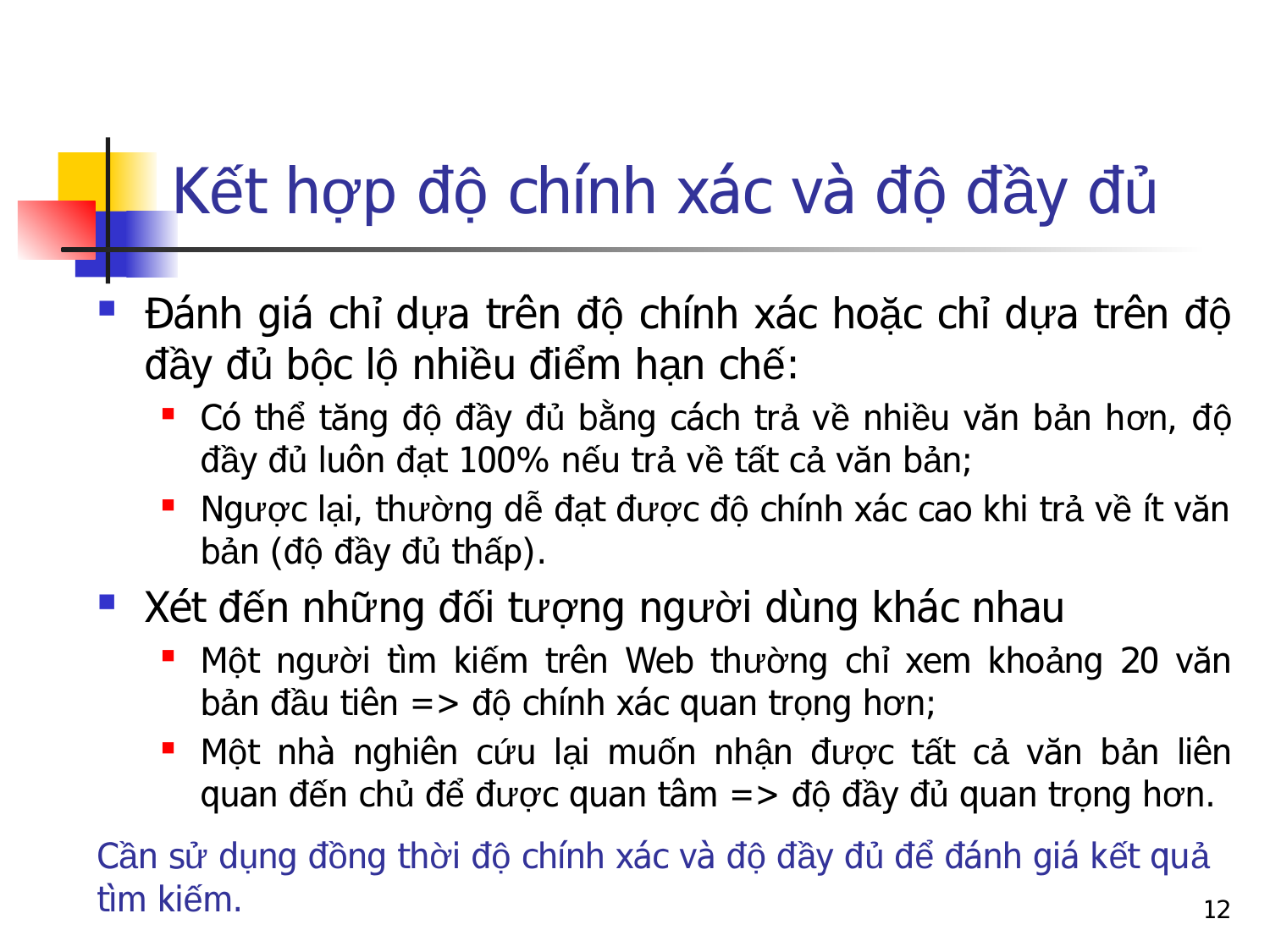

# Kết hợp độ chính xác và độ đầy đủ
Đánh giá chỉ dựa trên độ chính xác hoặc chỉ dựa trên độ đầy đủ bộc lộ nhiều điểm hạn chế:
Có thể tăng độ đầy đủ bằng cách trả về nhiều văn bản hơn, độ đầy đủ luôn đạt 100% nếu trả về tất cả văn bản;
Ngược lại, thường dễ đạt được độ chính xác cao khi trả về ít văn bản (độ đầy đủ thấp).
Xét đến những đối tượng người dùng khác nhau
Một người tìm kiếm trên Web thường chỉ xem khoảng 20 văn bản đầu tiên => độ chính xác quan trọng hơn;
Một nhà nghiên cứu lại muốn nhận được tất cả văn bản liên quan đến chủ để được quan tâm => độ đầy đủ quan trọng hơn.
Cần sử dụng đồng thời độ chính xác và độ đầy đủ để đánh giá kết quả tìm kiếm.
12